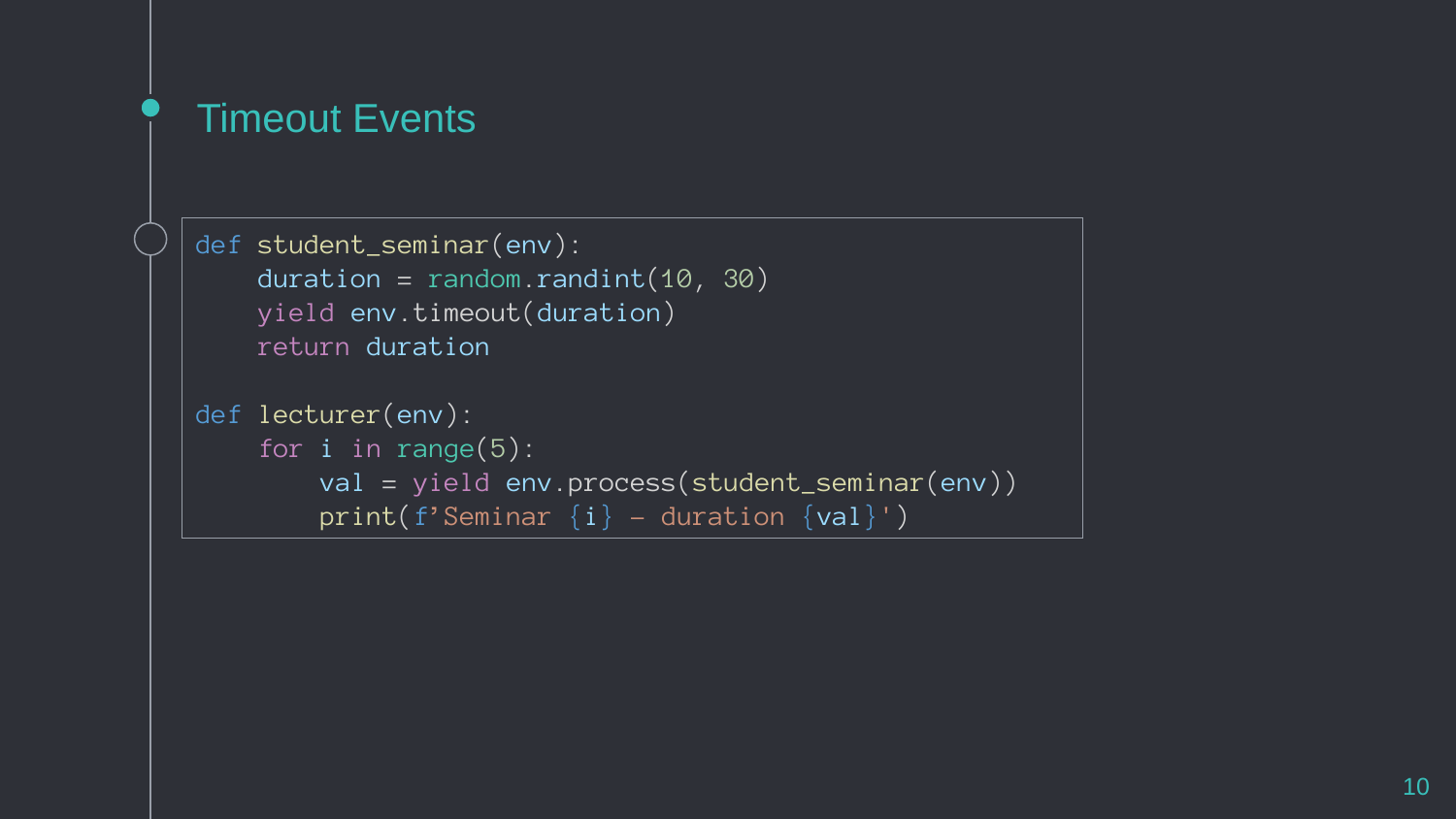

# Timeout Events
def student_seminar(env):
    duration = random.randint(10, 30)
    yield env.timeout(duration)
    return duration
def lecturer(env):
    for i in range(5):
        val = yield env.process(student_seminar(env))
        print(f’Seminar {i} - duration {val}')
10